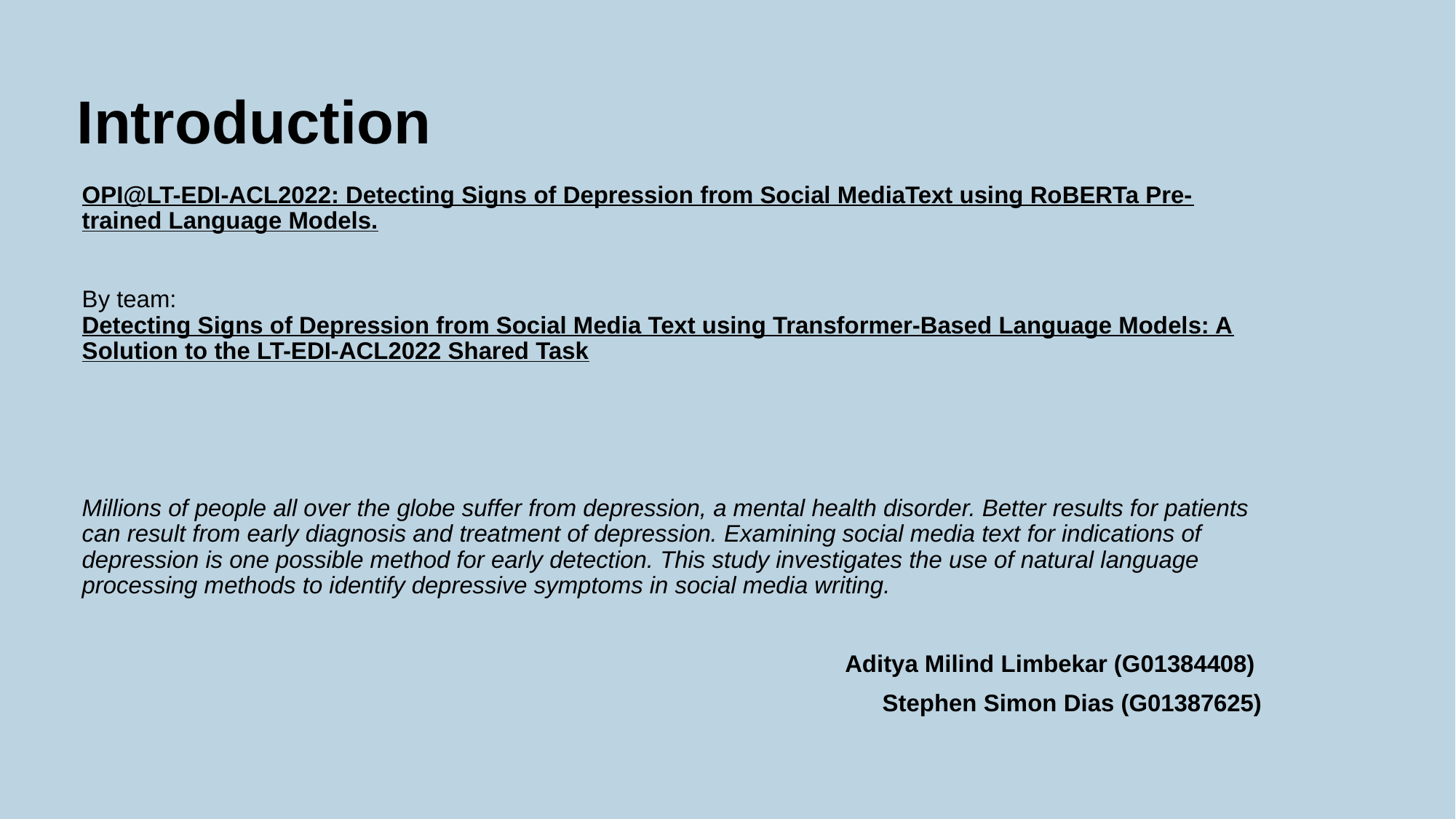

# Introduction
OPI@LT-EDI-ACL2022: Detecting Signs of Depression from Social MediaText using RoBERTa Pre-trained Language Models.

By team:
Detecting Signs of Depression from Social Media Text using Transformer-Based Language Models: A Solution to the LT-EDI-ACL2022 Shared Task

Millions of people all over the globe suffer from depression, a mental health disorder. Better results for patients can result from early diagnosis and treatment of depression. Examining social media text for indications of depression is one possible method for early detection. This study investigates the use of natural language processing methods to identify depressive symptoms in social media writing.

Aditya Milind Limbekar (G01384408)
Stephen Simon Dias (G01387625)